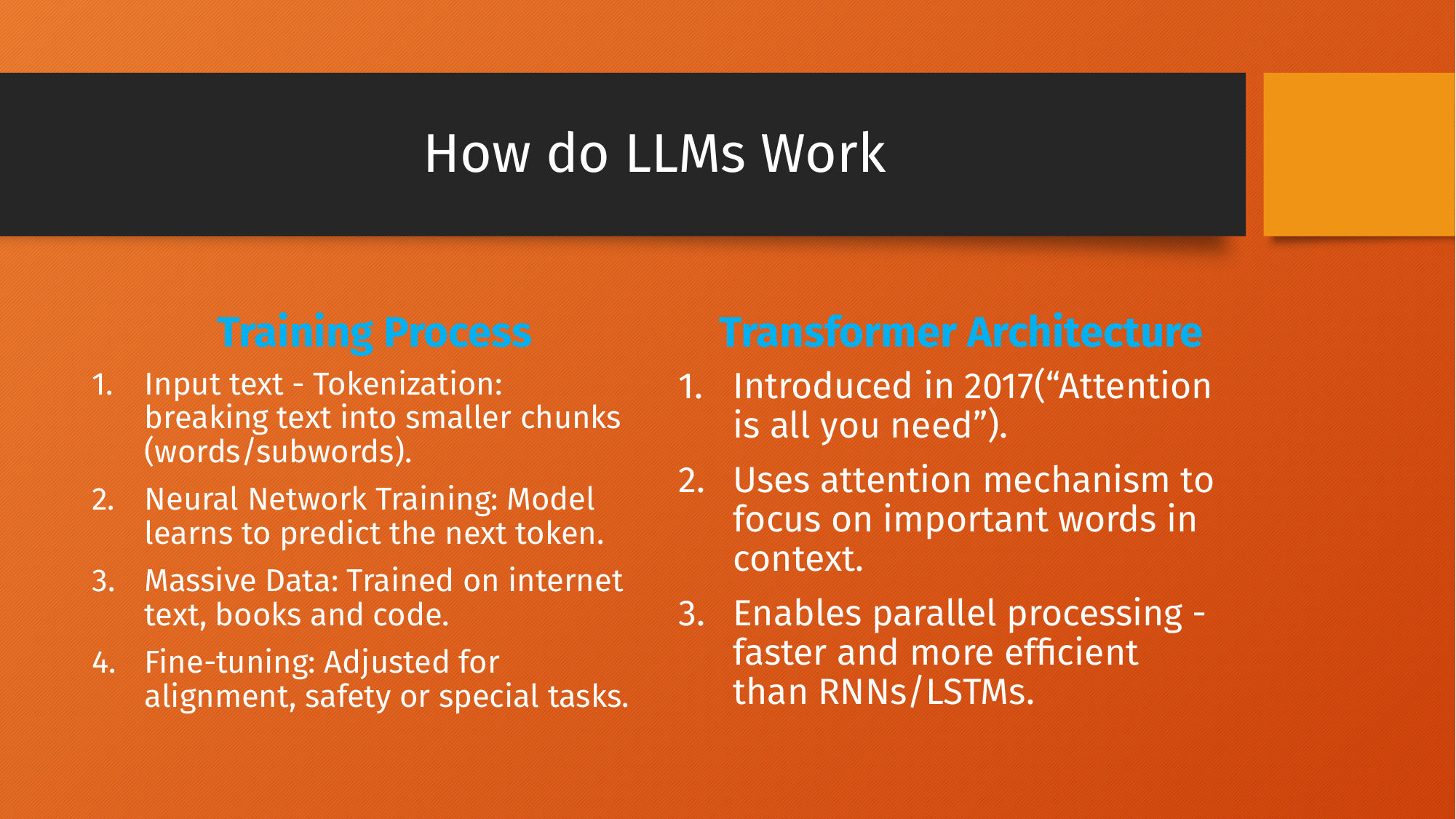

# How do LLMs Work
Training Process
Transformer Architecture
Input text - Tokenization: breaking text into smaller chunks (words/subwords).
Neural Network Training: Model learns to predict the next token.
Massive Data: Trained on internet text, books and code.
Fine-tuning: Adjusted for alignment, safety or special tasks.
Introduced in 2017(“Attention is all you need”).
Uses attention mechanism to focus on important words in context.
Enables parallel processing - faster and more efficient than RNNs/LSTMs.